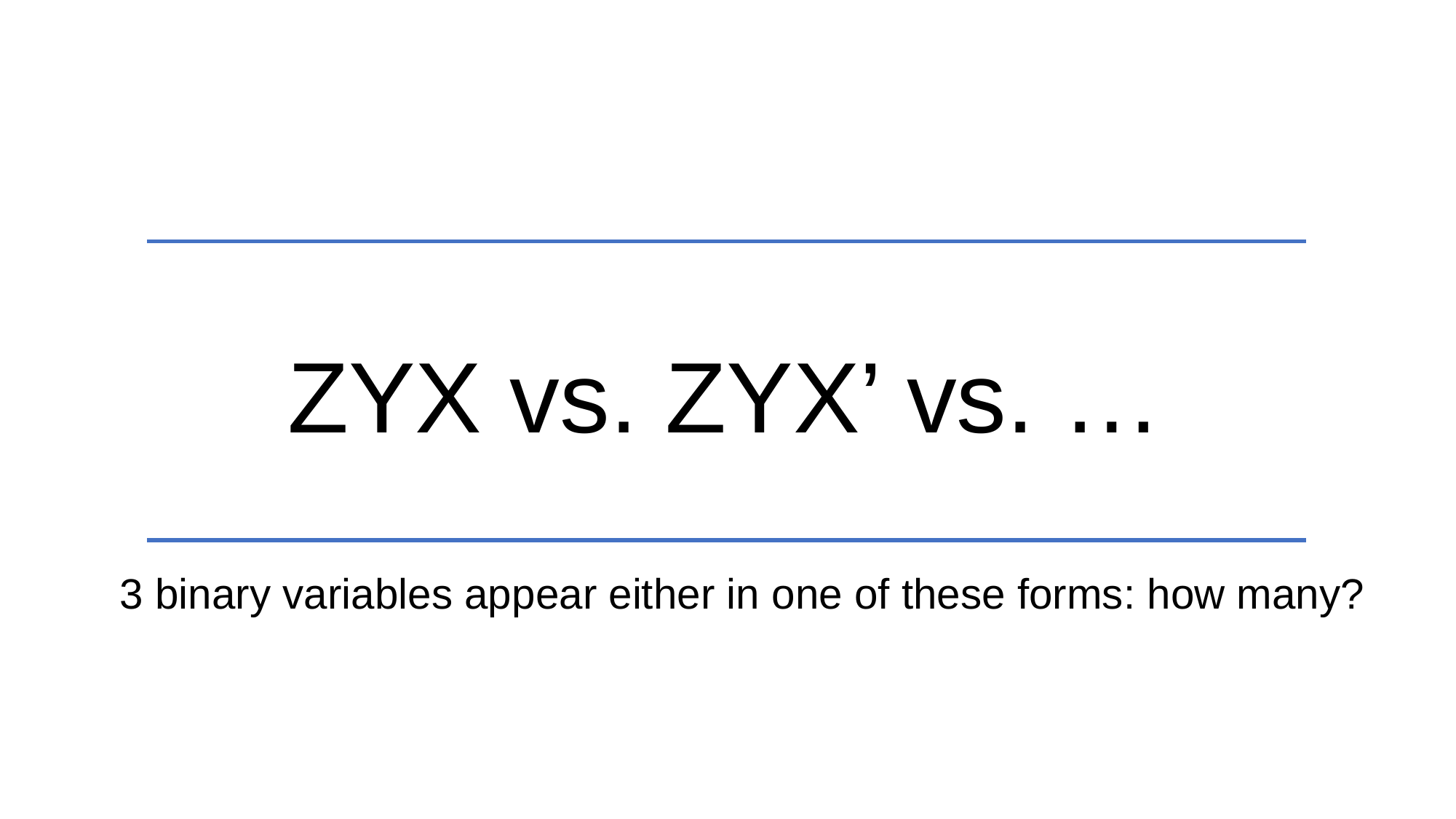

ZYX vs. ZYX’ vs. …
3 binary variables appear either in one of these forms: how many?